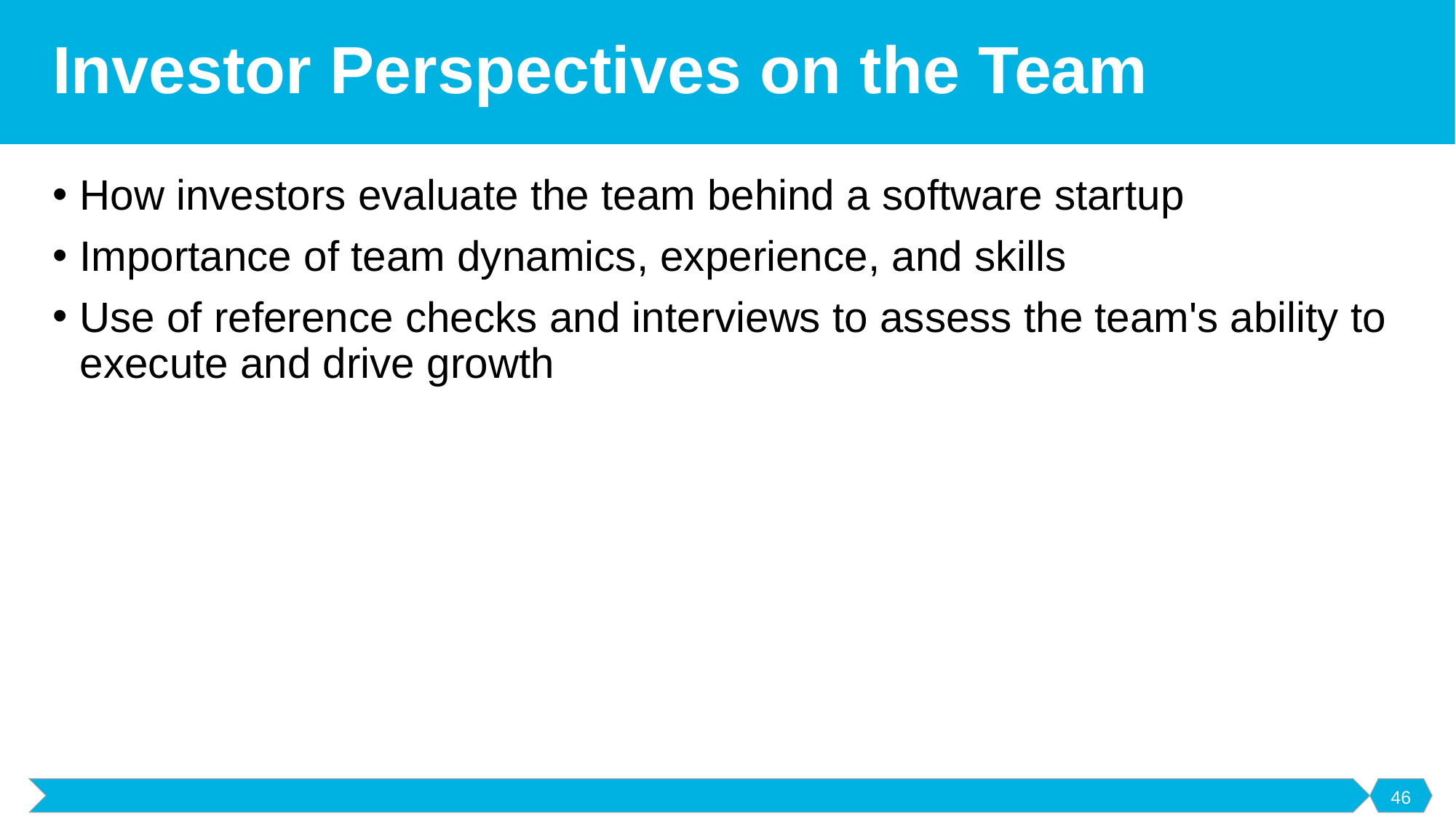

# Investor Perspectives on the Team
How investors evaluate the team behind a software startup
Importance of team dynamics, experience, and skills
Use of reference checks and interviews to assess the team's ability to execute and drive growth
46